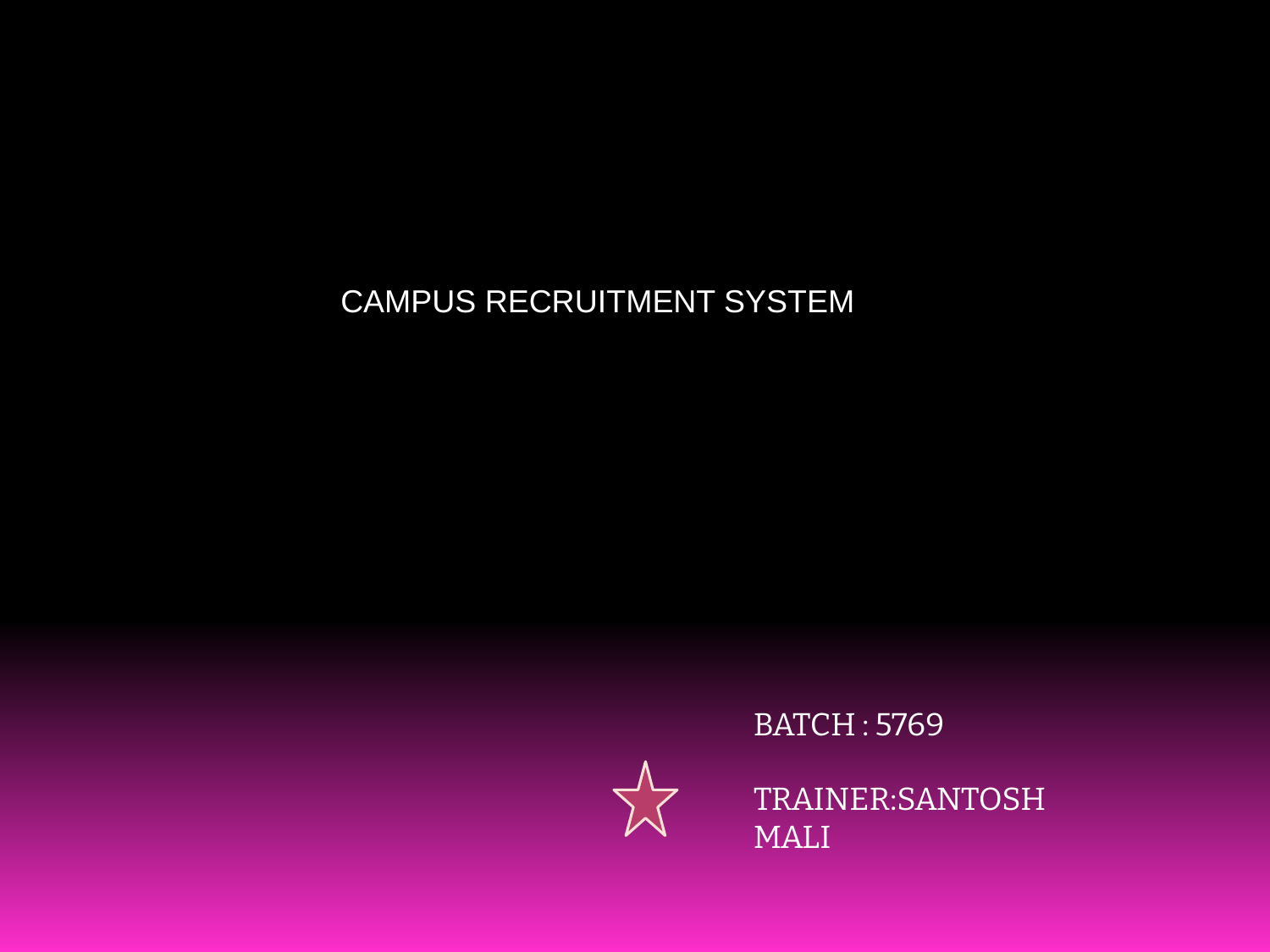

CAMPUS RECRUITMENT SYSTEM
BATCH : 5769

TRAINER:SANTOSH MALI